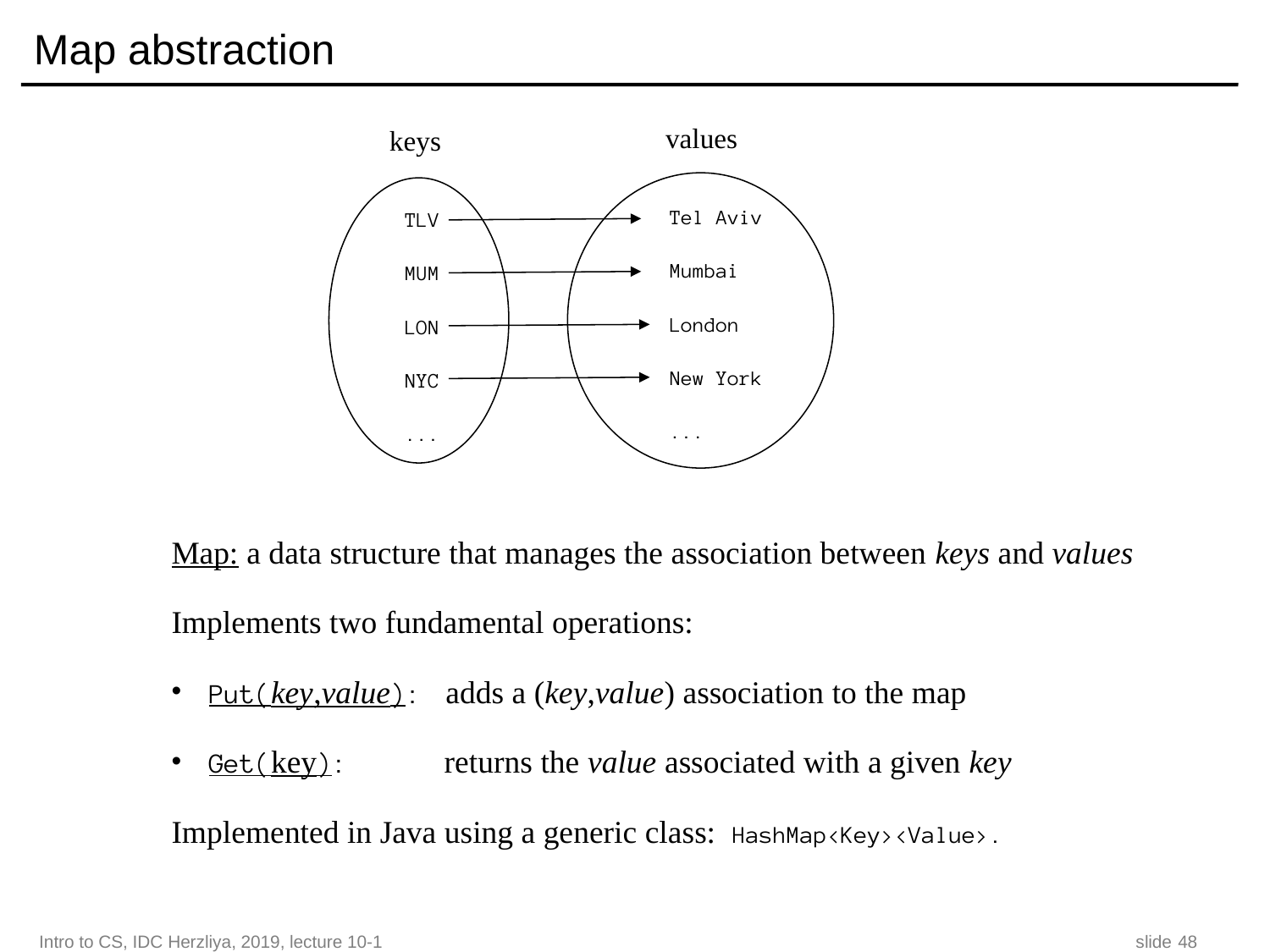

Map abstraction
values
keys

Tel Aviv
Mumbai
London
New York
...
TLV
MUM
LON
NYC
...

Map: a data structure that manages the association between keys and values
Implements two fundamental operations:
Put(key,value):   adds a (key,value) association to the map
Get(key):            returns the value associated with a given key
Implemented in Java using a generic class:  HashMap<Key><Value>.